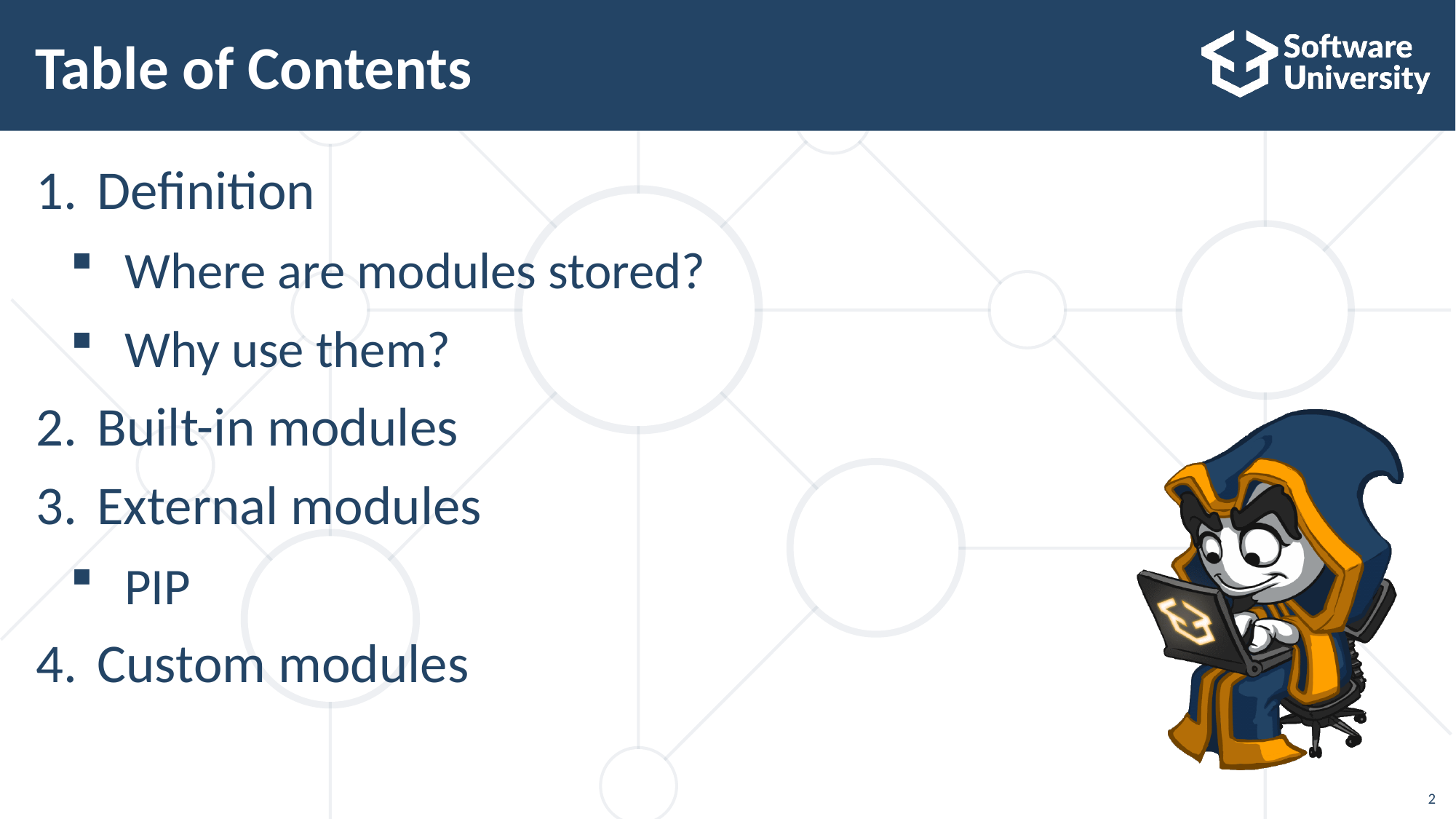

# Table of Contents
Definition
Where are modules stored?
Why use them?
Built-in modules
External modules
PIP
Custom modules
2